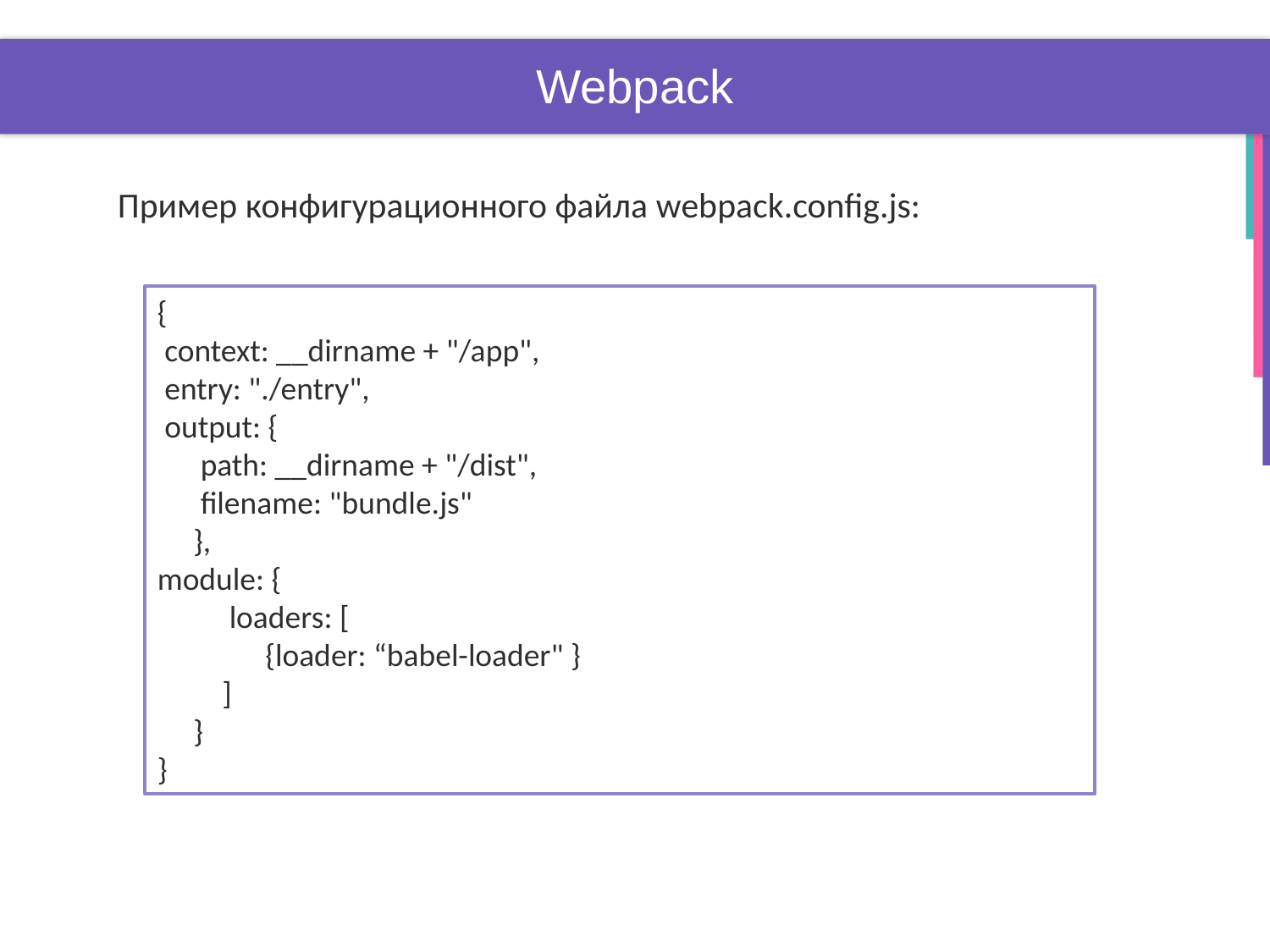

# Webpack
Пример конфигурационного файла webpack.config.js:
{
 context: __dirname + "/app",
 entry: "./entry",
 output: {
      path: __dirname + "/dist",
      filename: "bundle.js"
     },
module: {
          loaders: [
               {loader: “babel-loader" }
         ]
     }
}